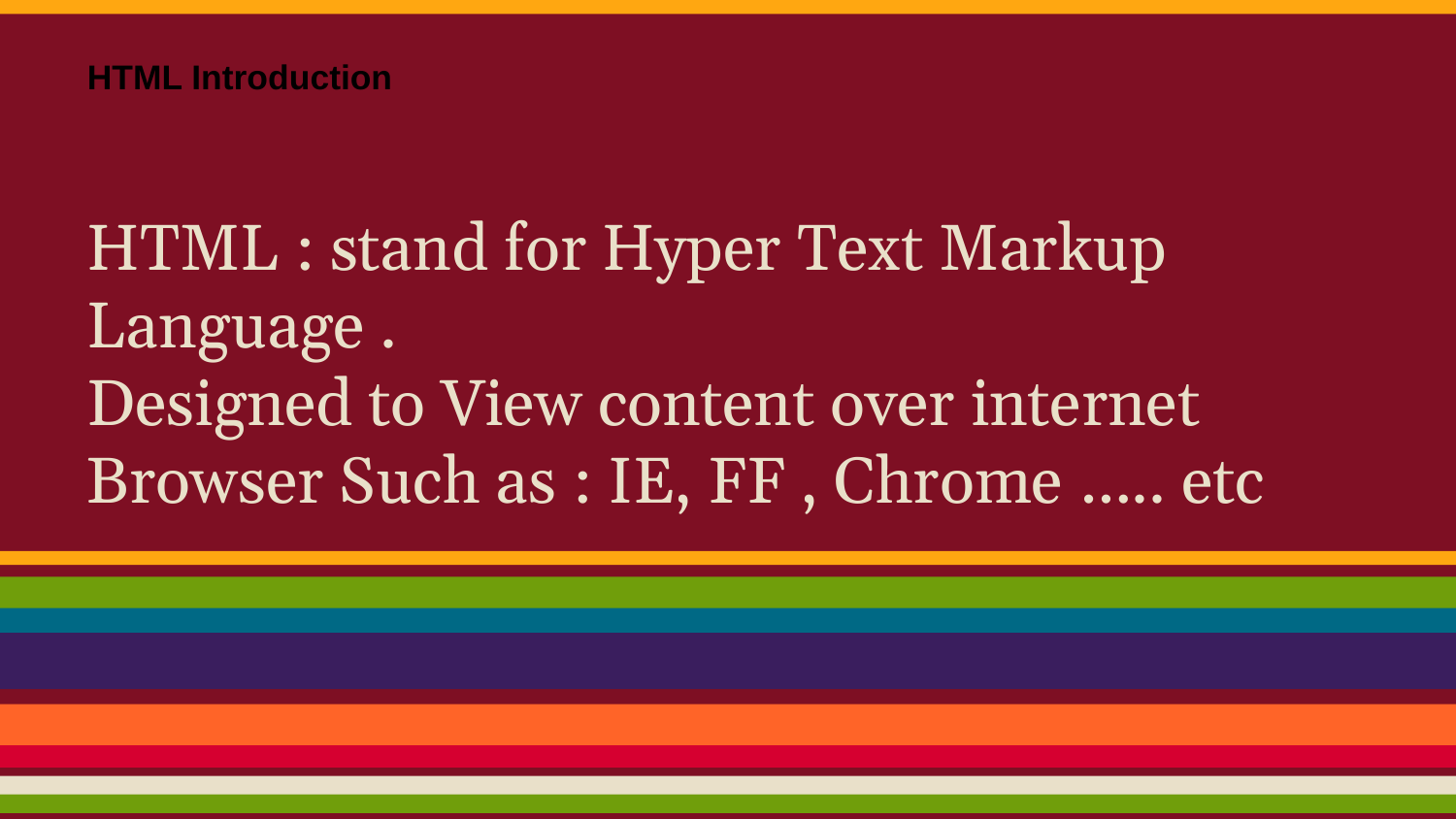

HTML Introduction

HTML : stand for Hyper Text Markup Language .
Designed to View content over internet Browser Such as : IE, FF , Chrome ….. etc